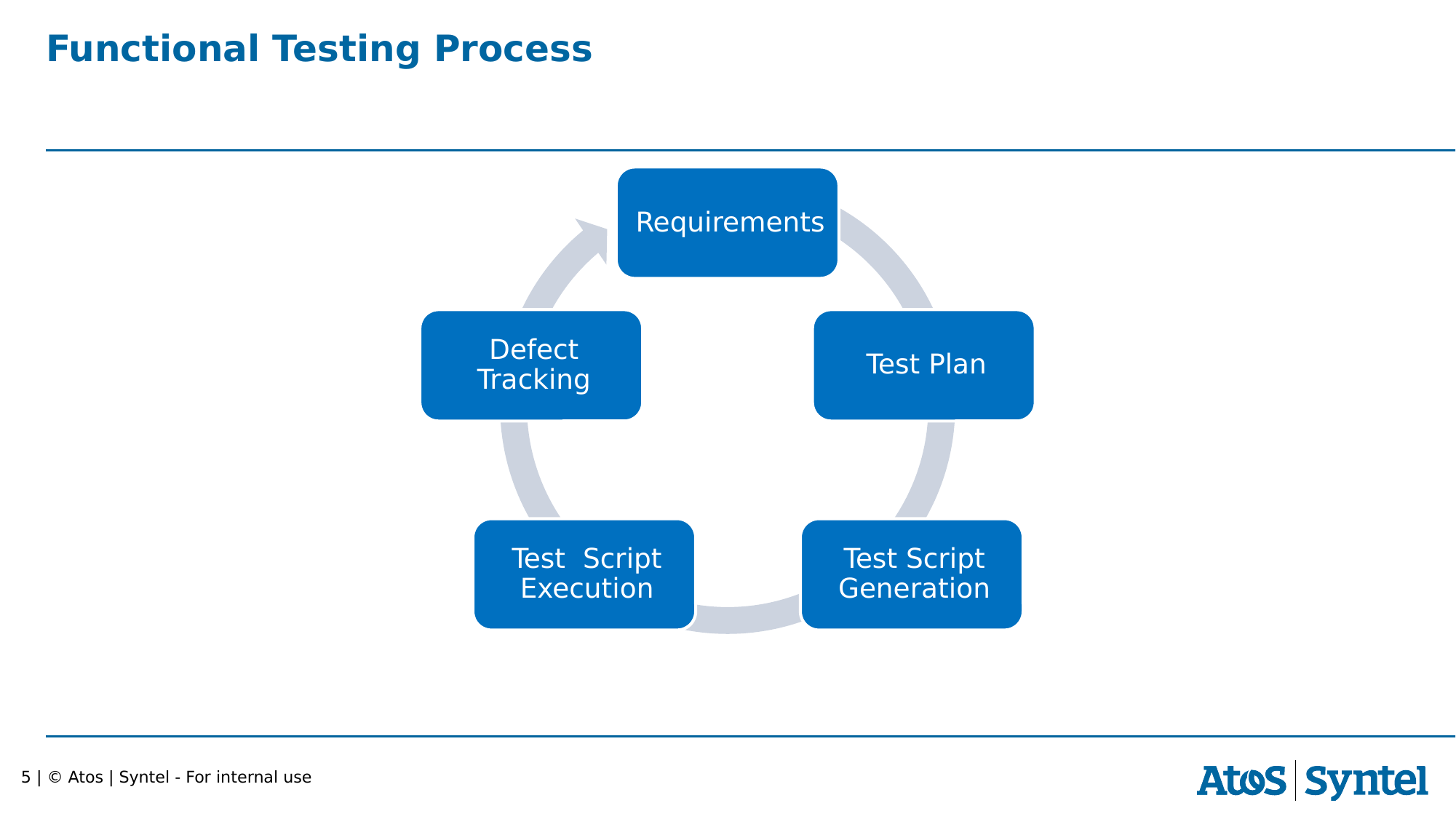

# Functional Testing Process
Requirements
Test Plan
Test Script Generation
Test  Script Execution
Defect Tracking